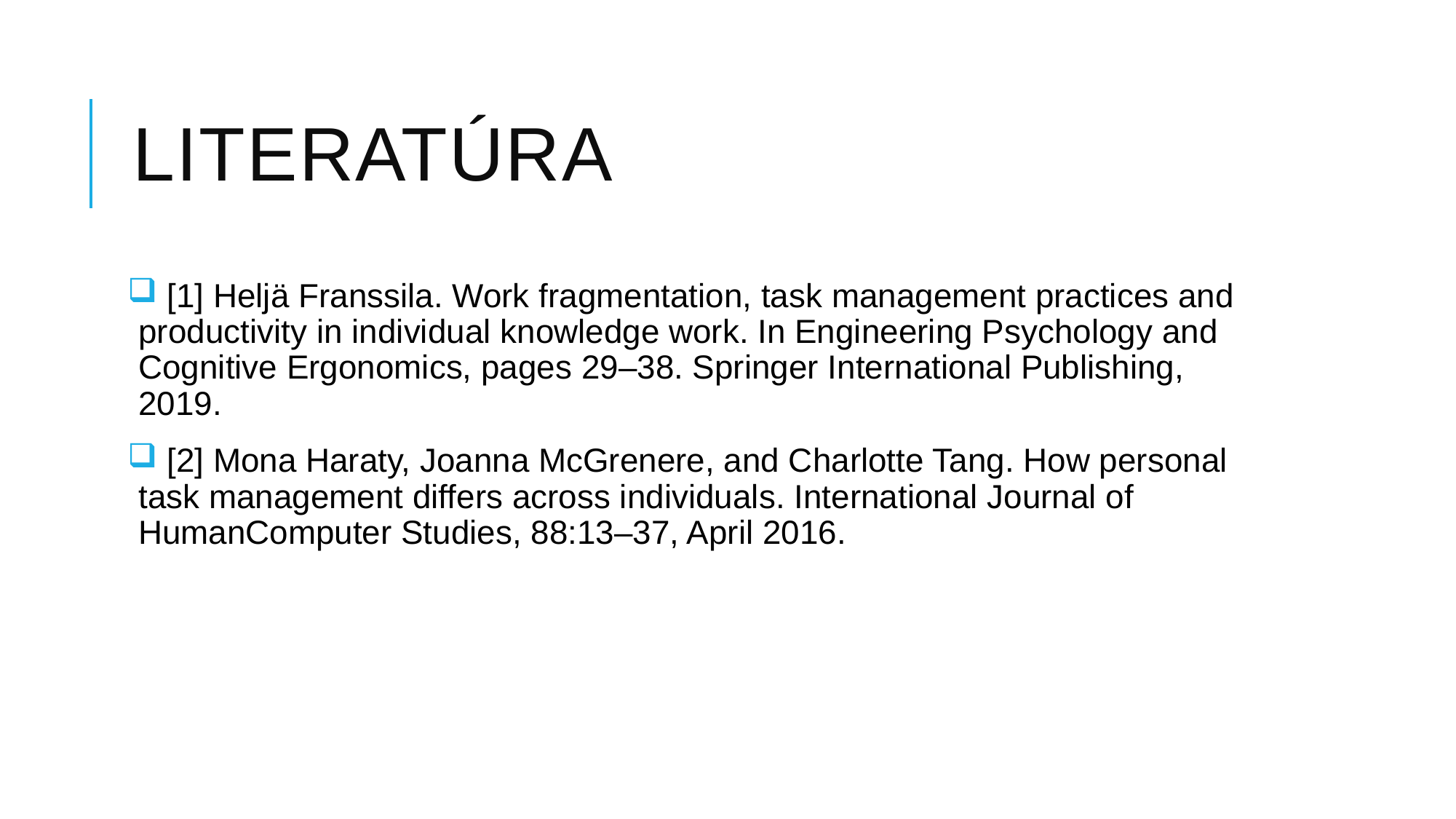

# Literatúra
 [1] Heljä Franssila. Work fragmentation, task management practices and productivity in individual knowledge work. In Engineering Psychology and Cognitive Ergonomics, pages 29–38. Springer International Publishing, 2019.
 [2] Mona Haraty, Joanna McGrenere, and Charlotte Tang. How personal task management differs across individuals. International Journal of HumanComputer Studies, 88:13–37, April 2016.